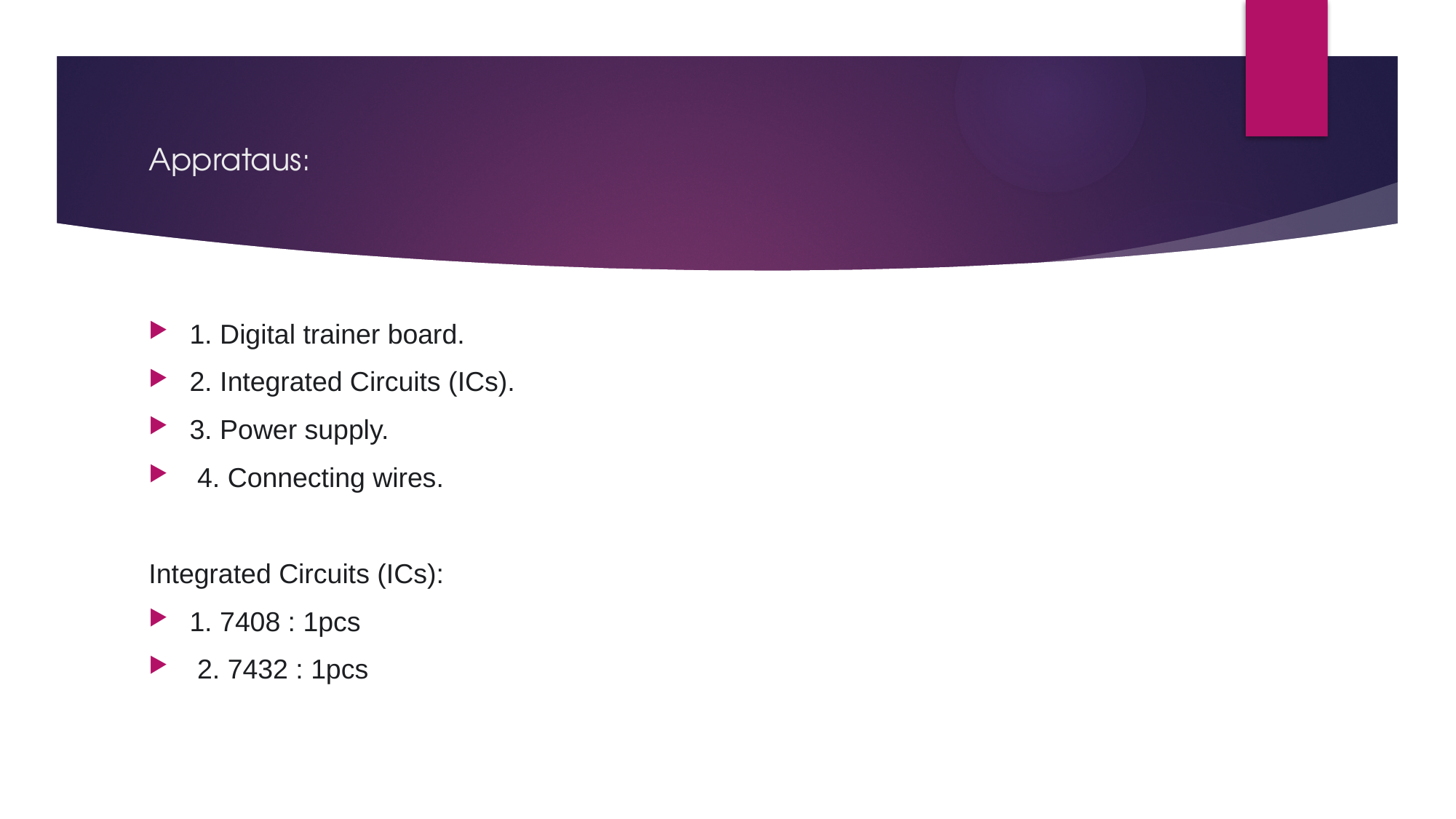

# Apprataus:
1. Digital trainer board.
2. Integrated Circuits (ICs).
3. Power supply.
 4. Connecting wires.

Integrated Circuits (ICs):
1. 7408 : 1pcs
 2. 7432 : 1pcs